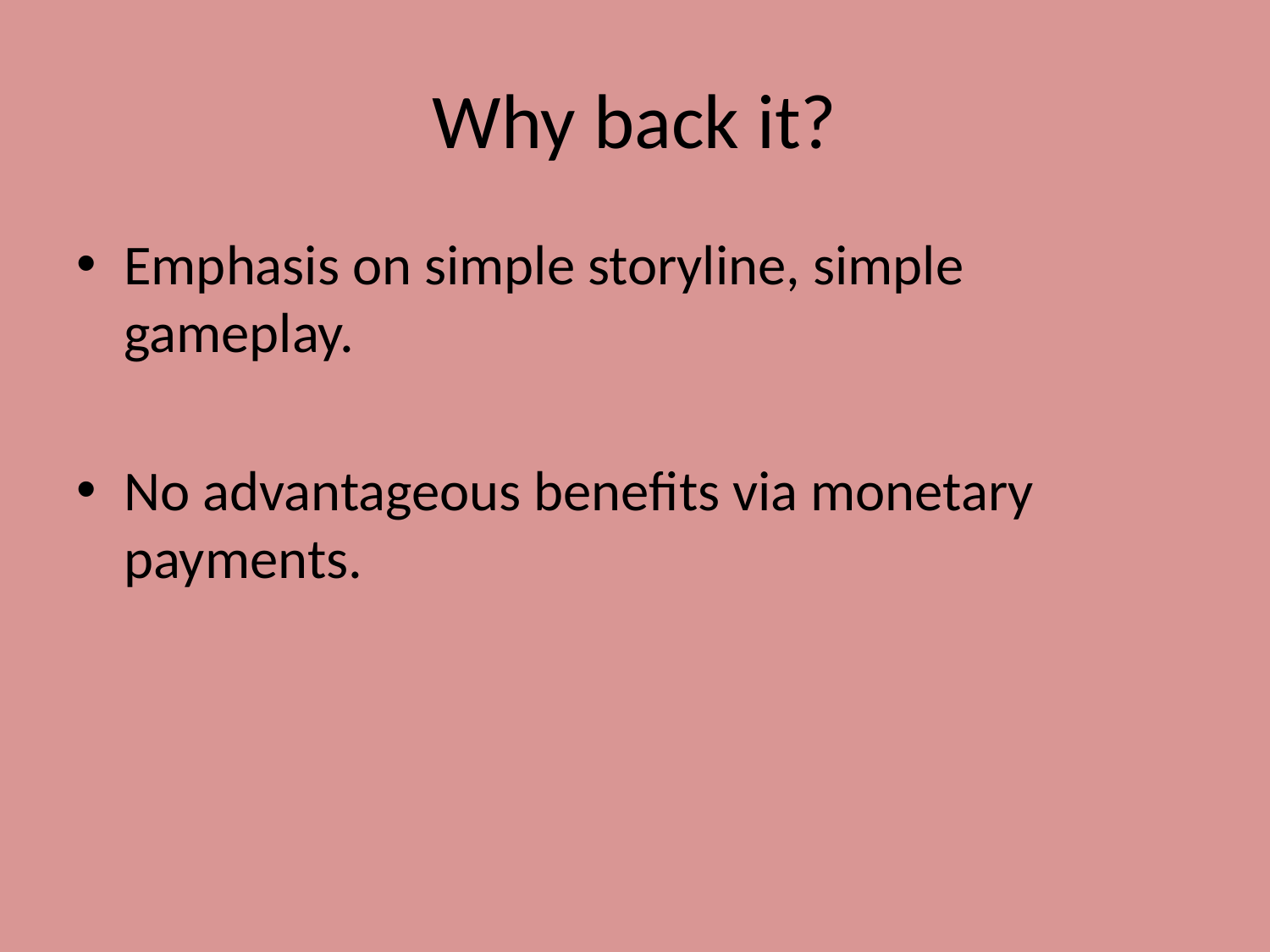

# Why back it?
Emphasis on simple storyline, simple gameplay.

No advantageous benefits via monetary payments.